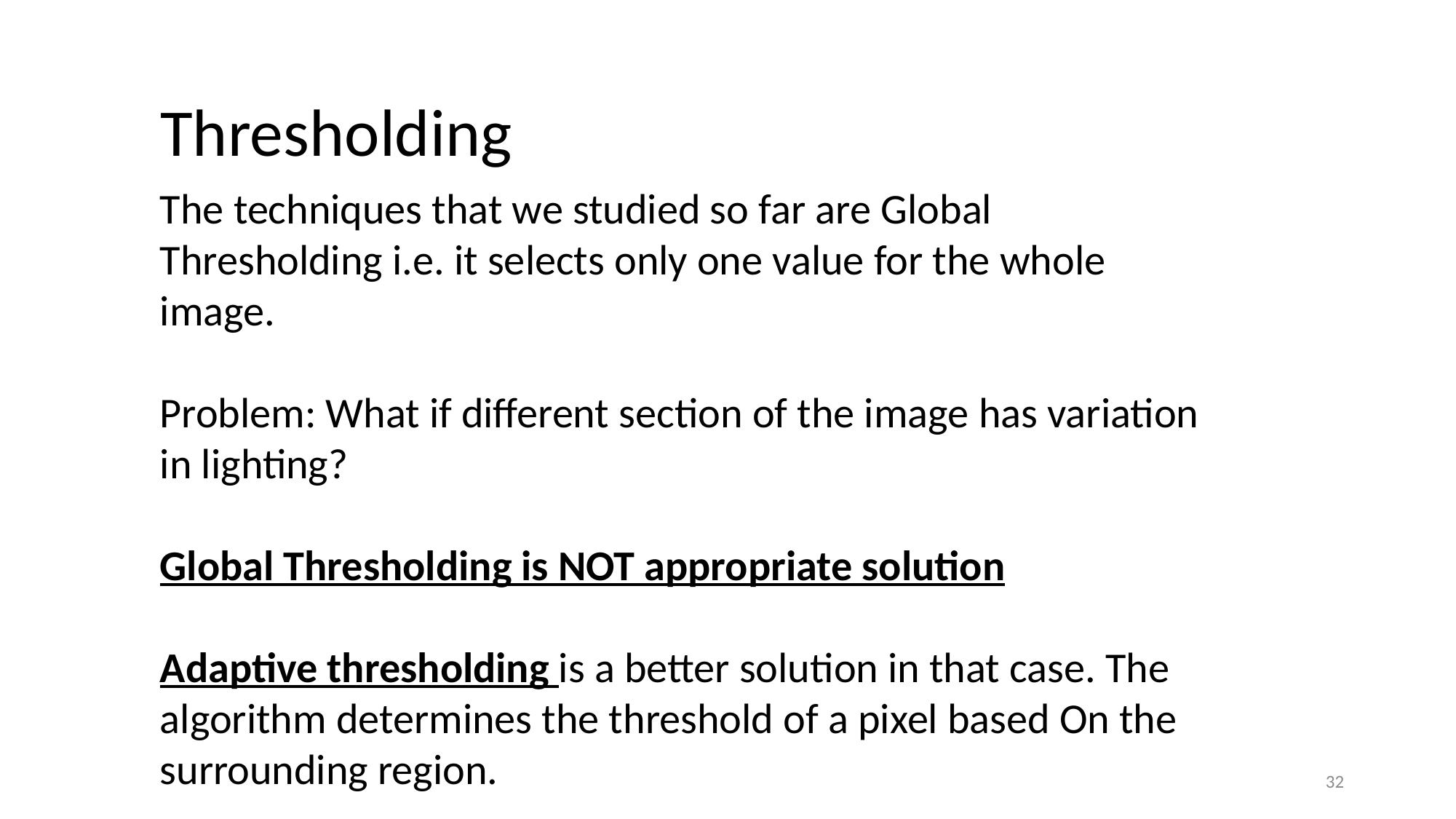

# Thresholding
The techniques that we studied so far are Global Thresholding i.e. it selects only one value for the whole image.

Problem: What if different section of the image has variation in lighting?

Global Thresholding is NOT appropriate solution

Adaptive thresholding is a better solution in that case. The algorithm determines the threshold of a pixel based On the surrounding region.

32